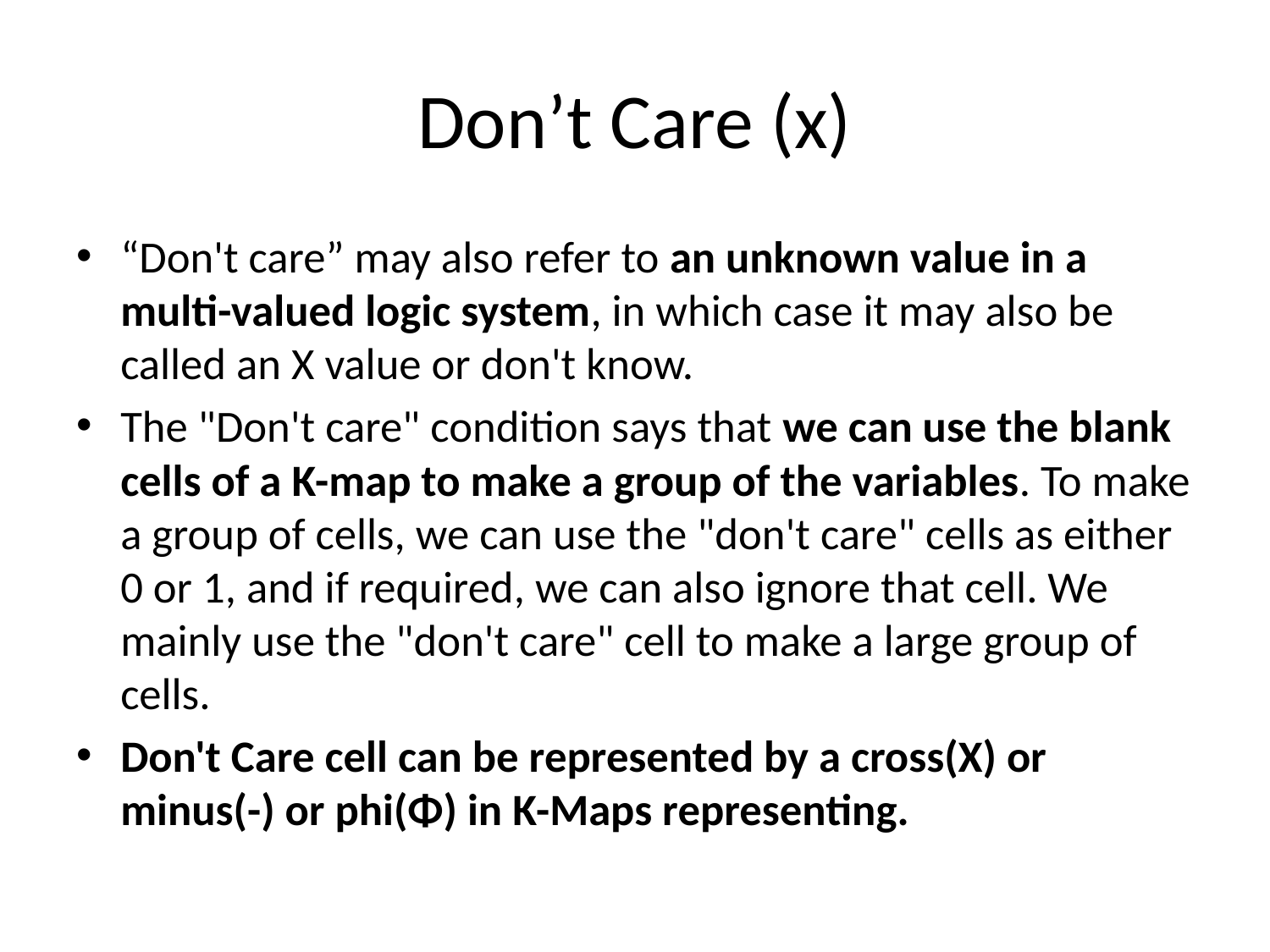

# Don’t Care (x)
“Don't care” may also refer to an unknown value in a multi-valued logic system, in which case it may also be called an X value or don't know.
The "Don't care" condition says that we can use the blank cells of a K-map to make a group of the variables. To make a group of cells, we can use the "don't care" cells as either 0 or 1, and if required, we can also ignore that cell. We mainly use the "don't care" cell to make a large group of cells.
Don't Care cell can be represented by a cross(X) or minus(-) or phi(Φ) in K-Maps representing.